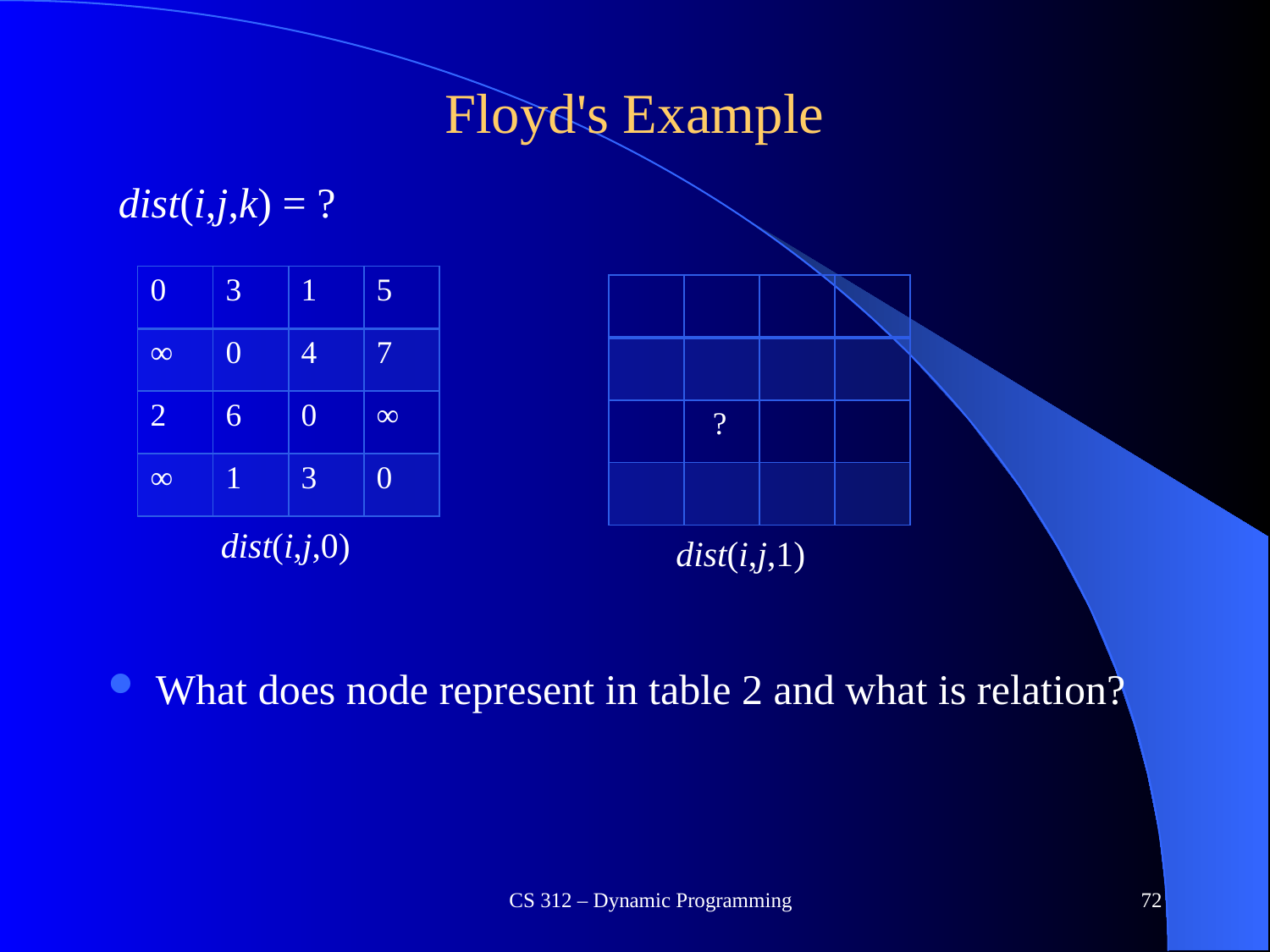

# Floyd's Example
dist(i,j,k) = ?
| 0 | 3 | 1 | 5 |
| --- | --- | --- | --- |
| ∞ | 0 | 4 | 7 |
| 2 | 6 | 0 | ∞ |
| ∞ | 1 | 3 | 0 |
|  |  |  |  |
| --- | --- | --- | --- |
|  |  |  |  |
|  | ? |  |  |
|  |  |  |  |
dist(i,j,0)
dist(i,j,1)
What does node represent in table 2 and what is relation?
CS 312 – Dynamic Programming
72